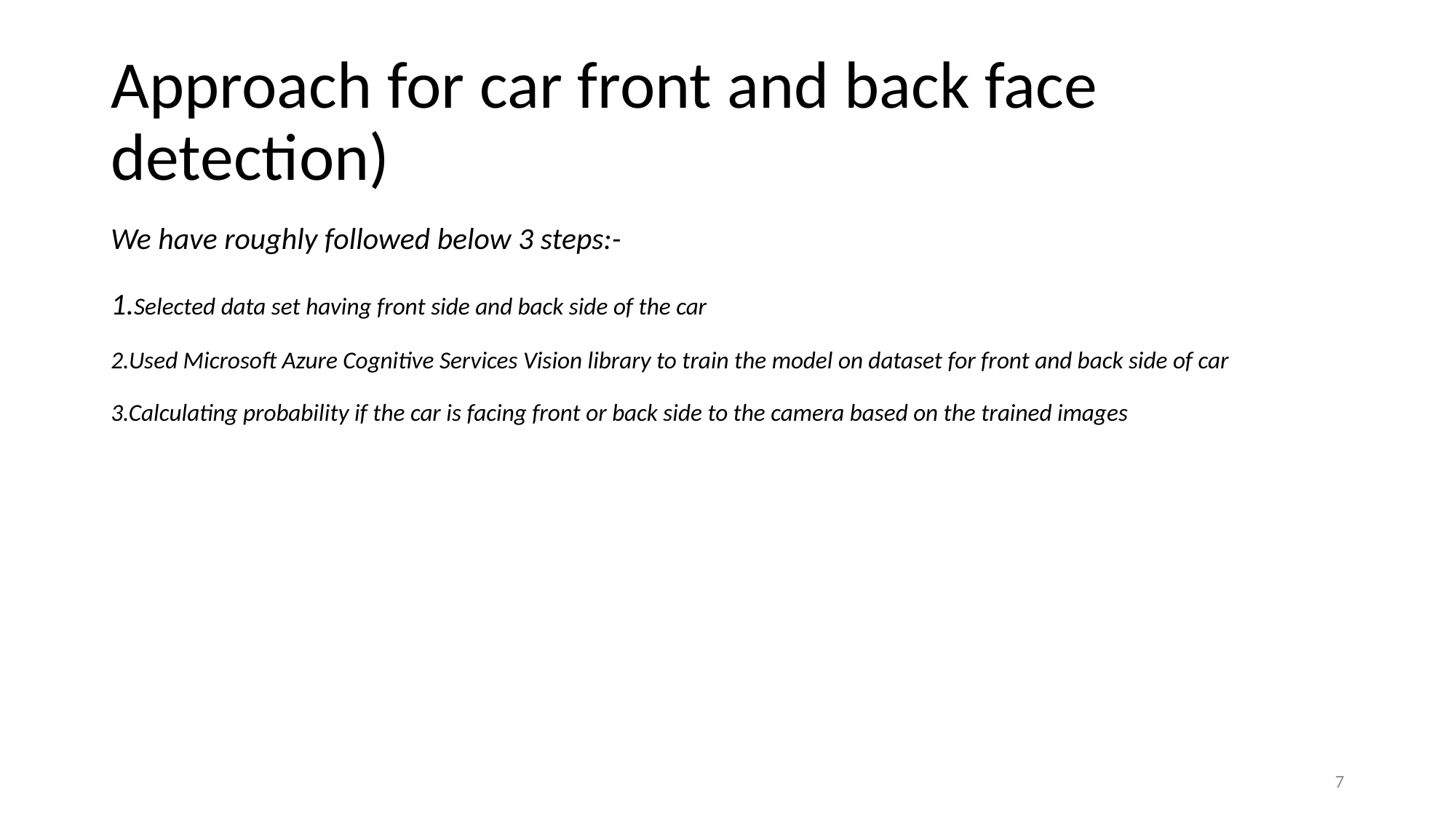

# Approach for car front and back face detection)
We have roughly followed below 3 steps:-
1.Selected data set having front side and back side of the car
2.Used Microsoft Azure Cognitive Services Vision library to train the model on dataset for front and back side of car
3.Calculating probability if the car is facing front or back side to the camera based on the trained images
7